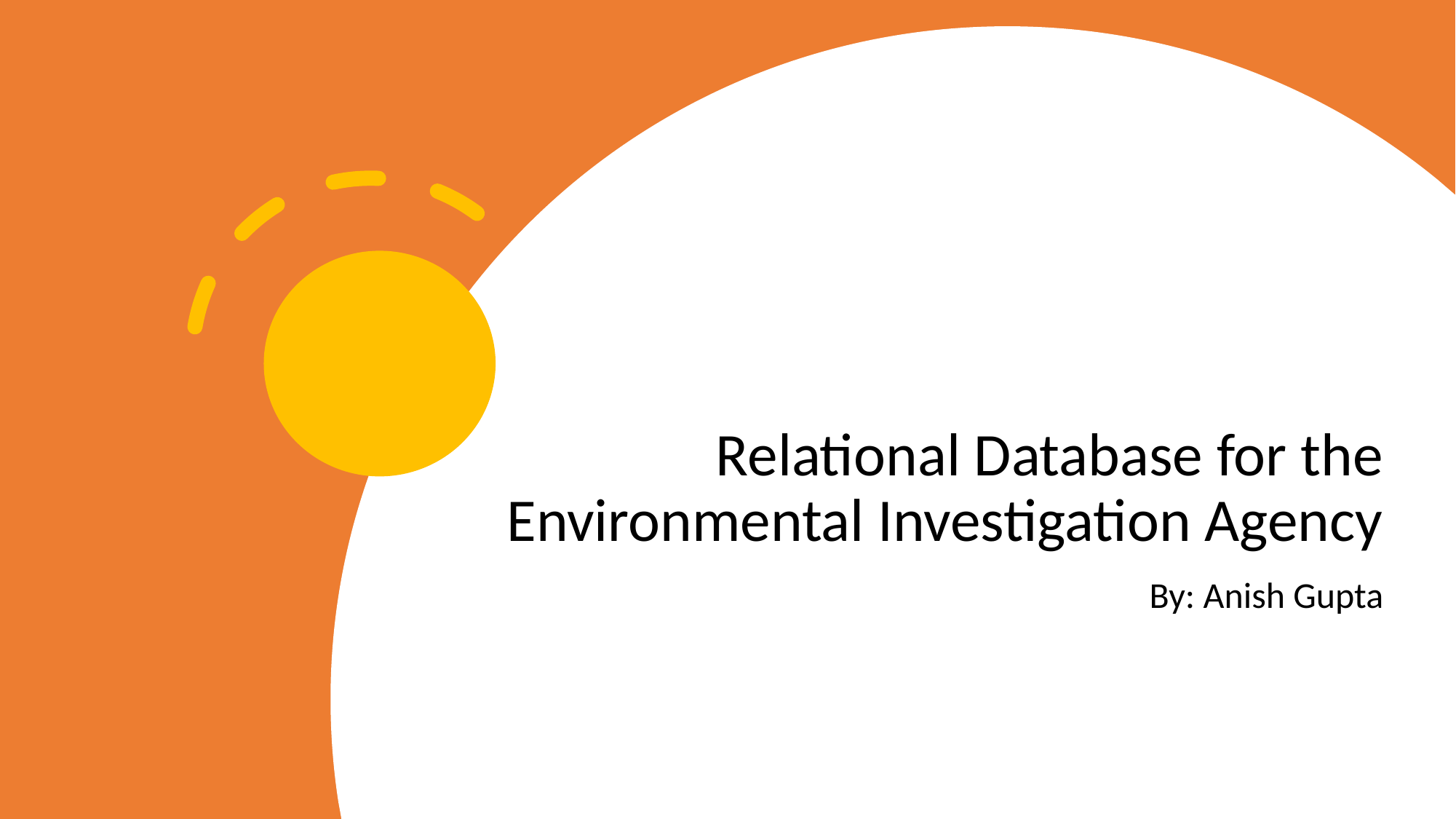

# Relational Database for the Environmental Investigation Agency

By: Anish Gupta